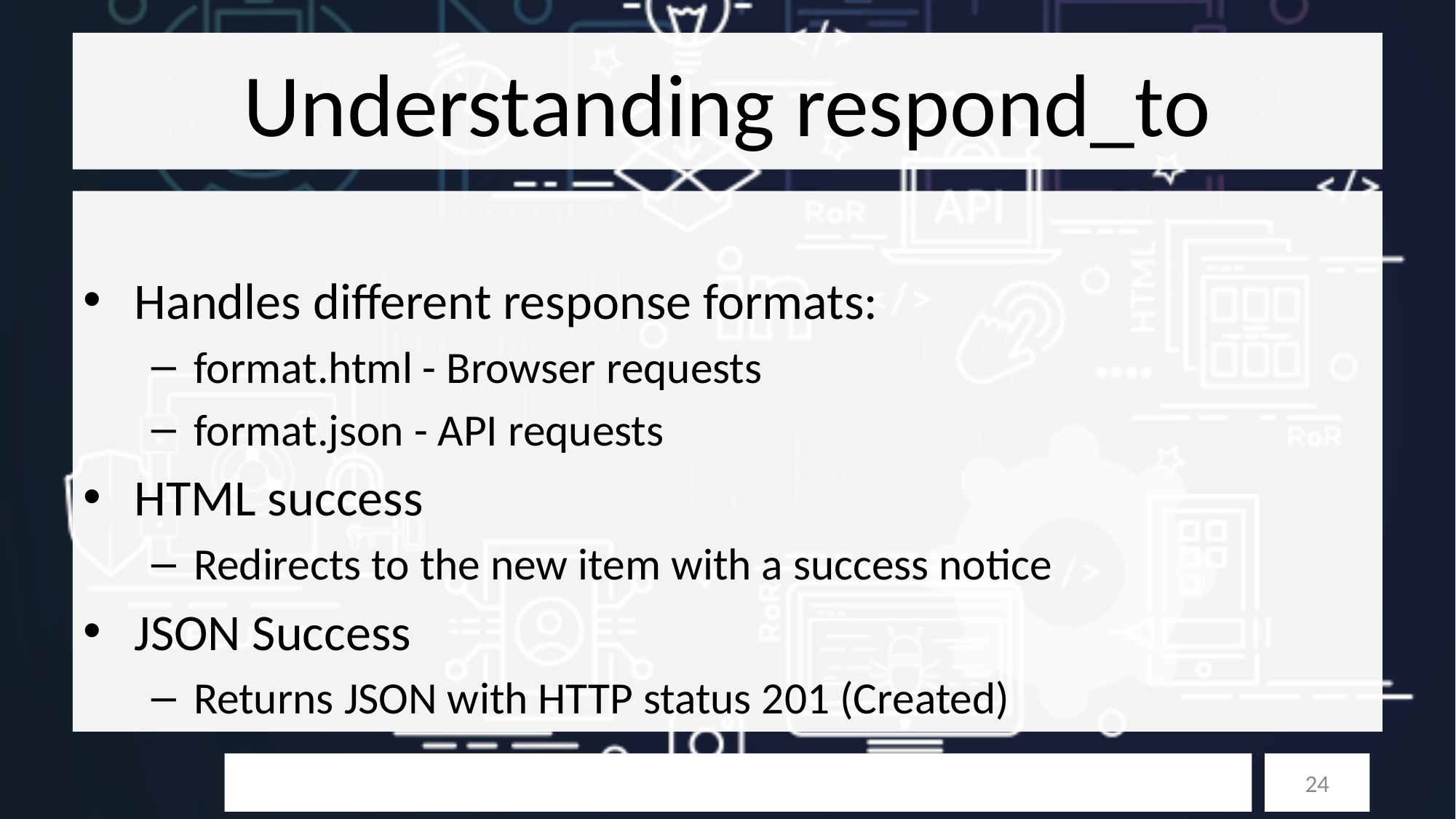

# Understanding respond_to

Handles different response formats:
format.html - Browser requests
format.json - API requests
HTML success
Redirects to the new item with a success notice
JSON Success
Returns JSON with HTTP status 201 (Created)

24